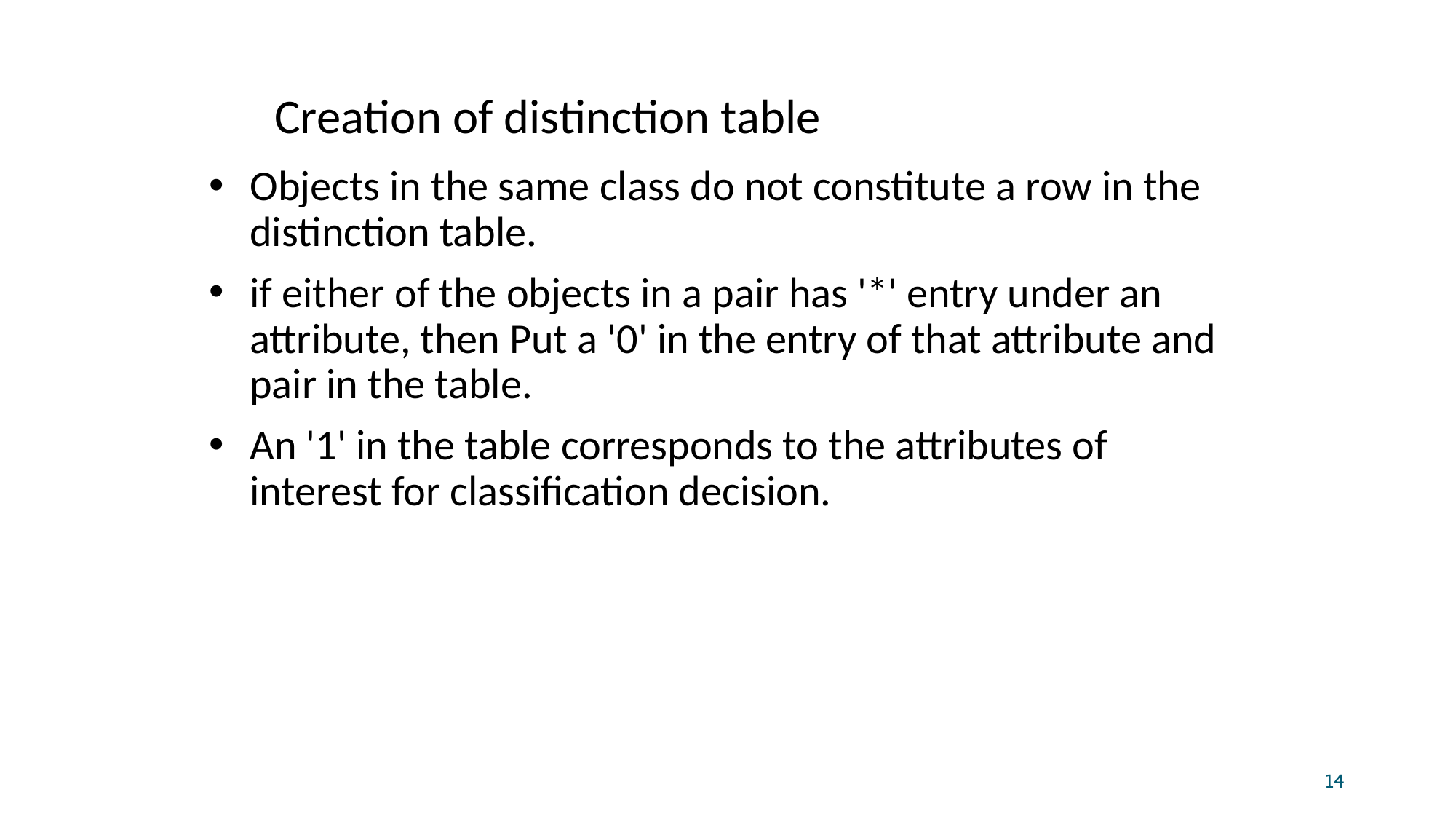

# Creation of distinction table
Objects in the same class do not constitute a row in the distinction table.
if either of the objects in a pair has '*' entry under an attribute, then Put a '0' in the entry of that attribute and pair in the table.
An '1' in the table corresponds to the attributes of interest for classification decision.

14